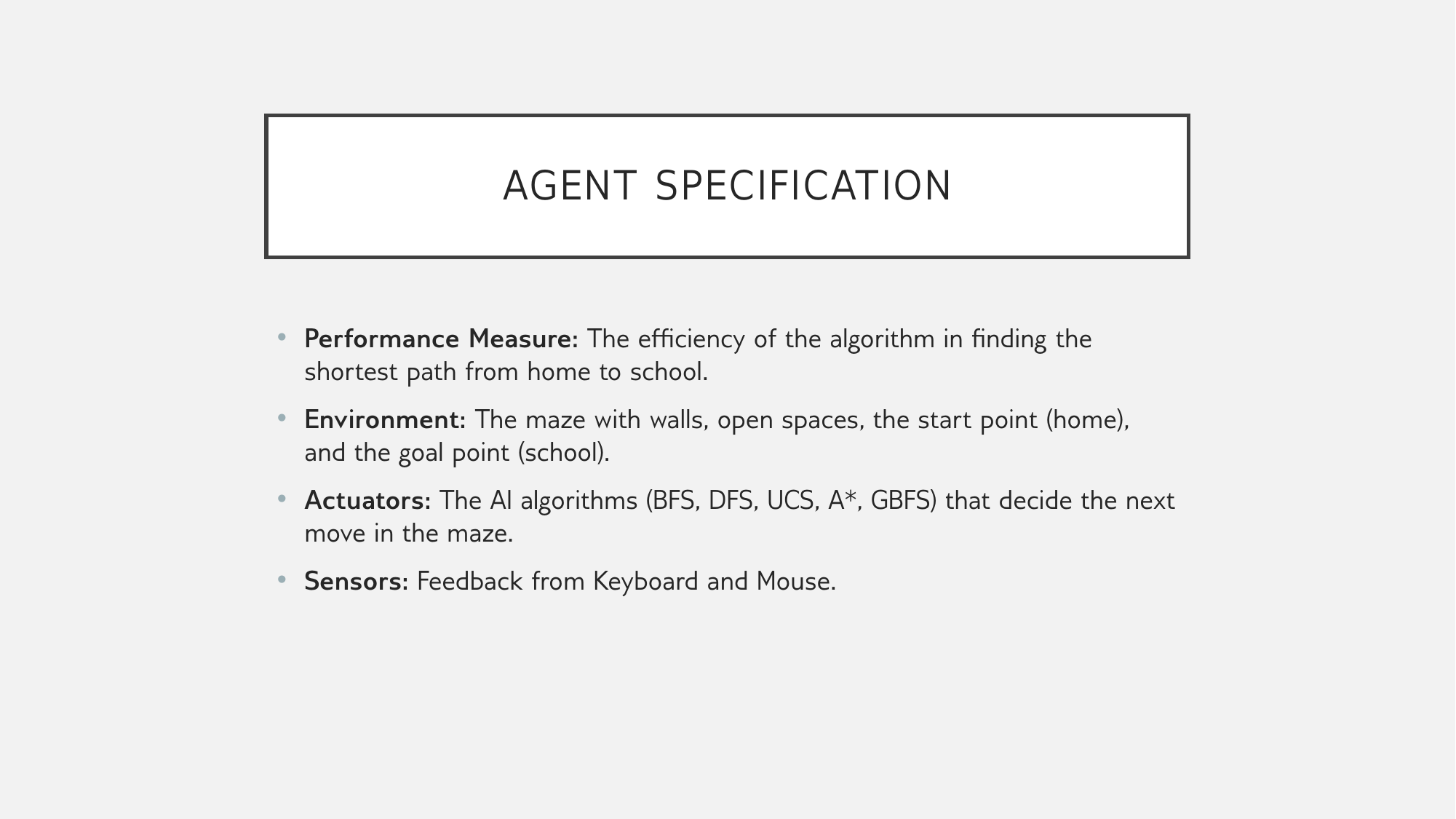

# Agent Specification
Performance Measure: The efficiency of the algorithm in finding the shortest path from home to school.
Environment: The maze with walls, open spaces, the start point (home), and the goal point (school).
Actuators: The AI algorithms (BFS, DFS, UCS, A*, GBFS) that decide the next move in the maze.
Sensors: Feedback from Keyboard and Mouse.